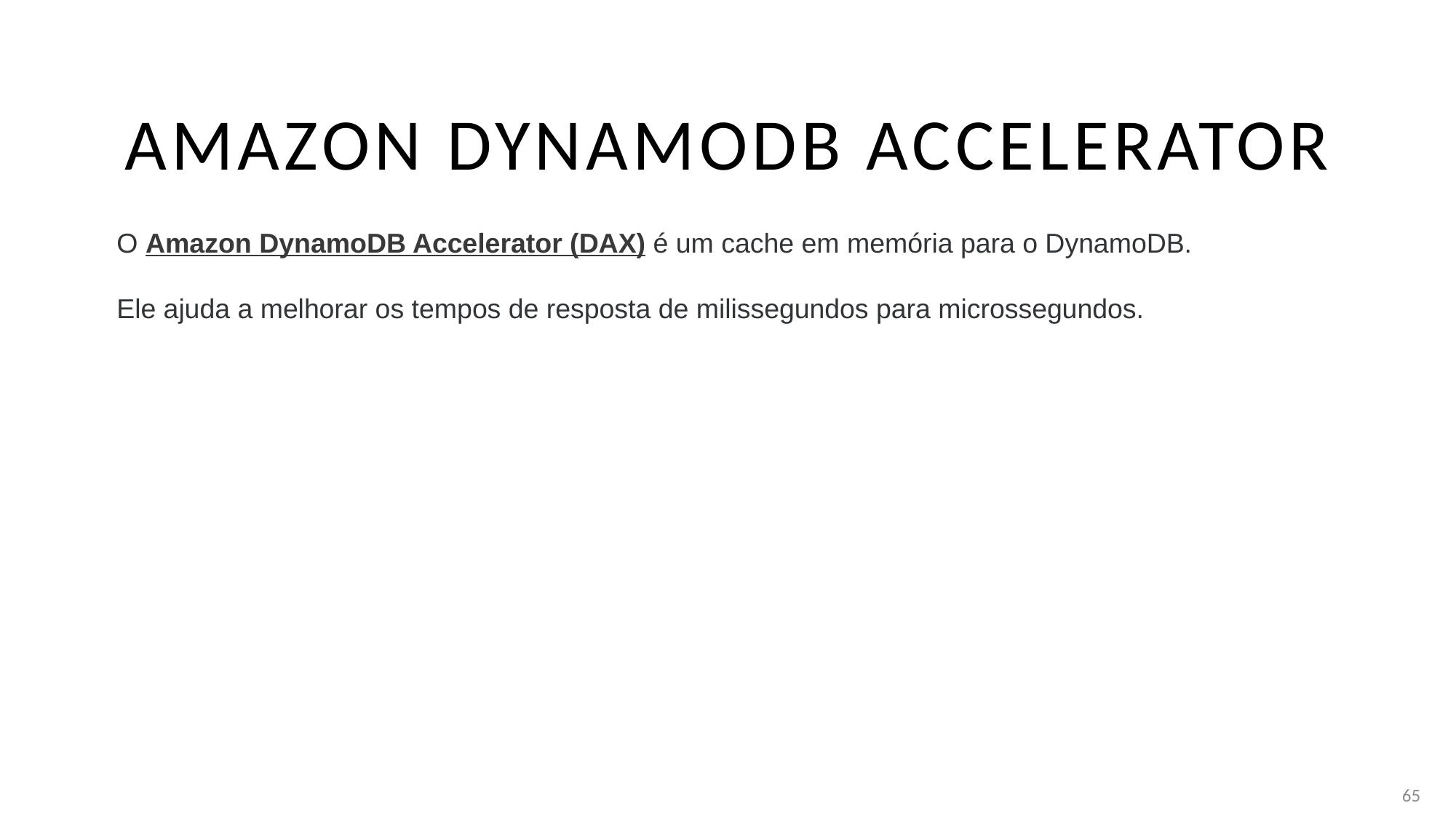

# Amazon dynamodb accelerator
O Amazon DynamoDB Accelerator (DAX) é um cache em memória para o DynamoDB.
Ele ajuda a melhorar os tempos de resposta de milissegundos para microssegundos.
65